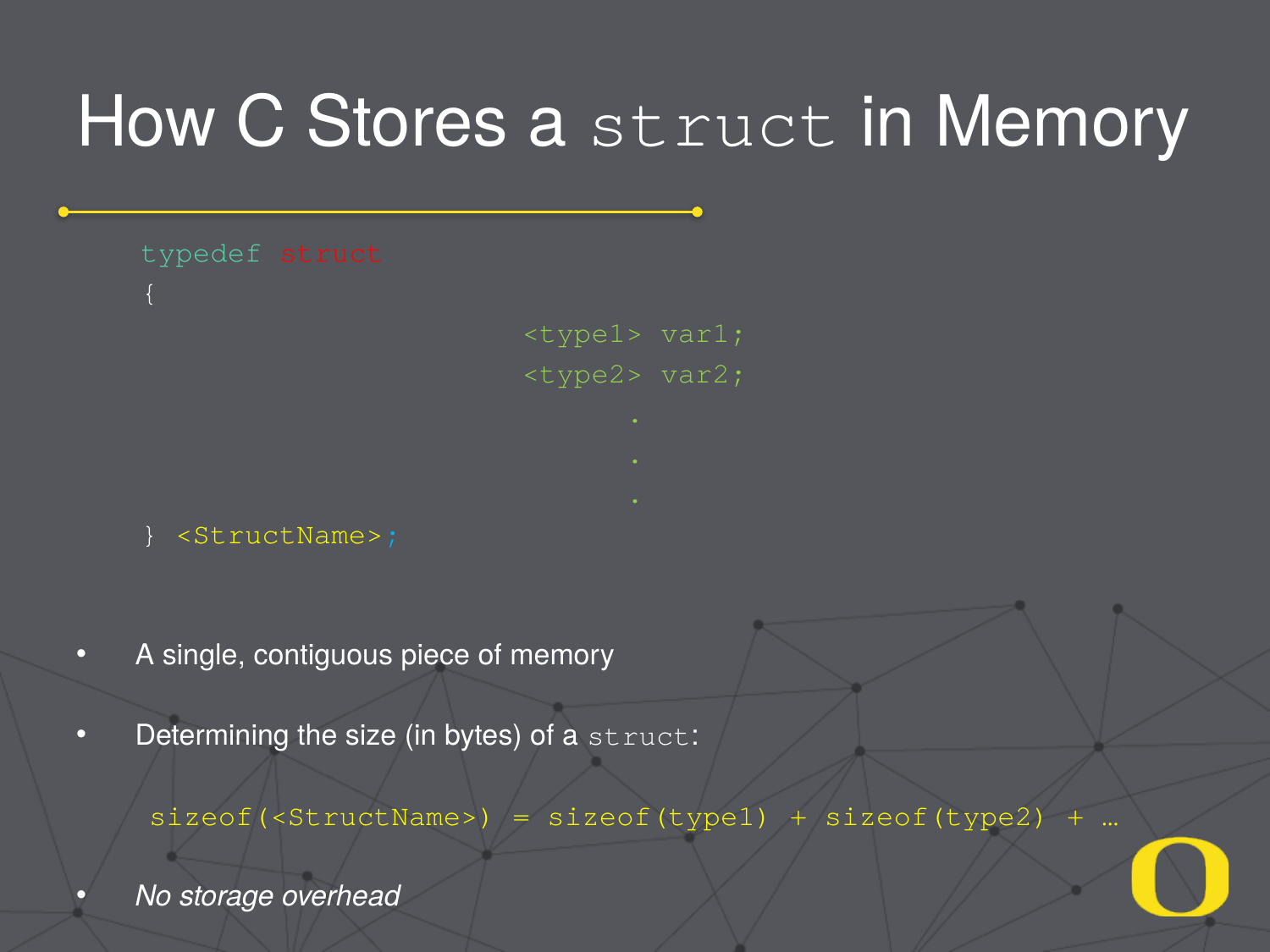

# How C Stores a struct in Memory
						typedef struct
						{
<type1> var1;
<type2> var2;
.
.
.
						} <StructName>;

A single, contiguous piece of memory

Determining the size (in bytes) of a struct:

sizeof(<StructName>) = sizeof(type1) + sizeof(type2) + …

No storage overhead